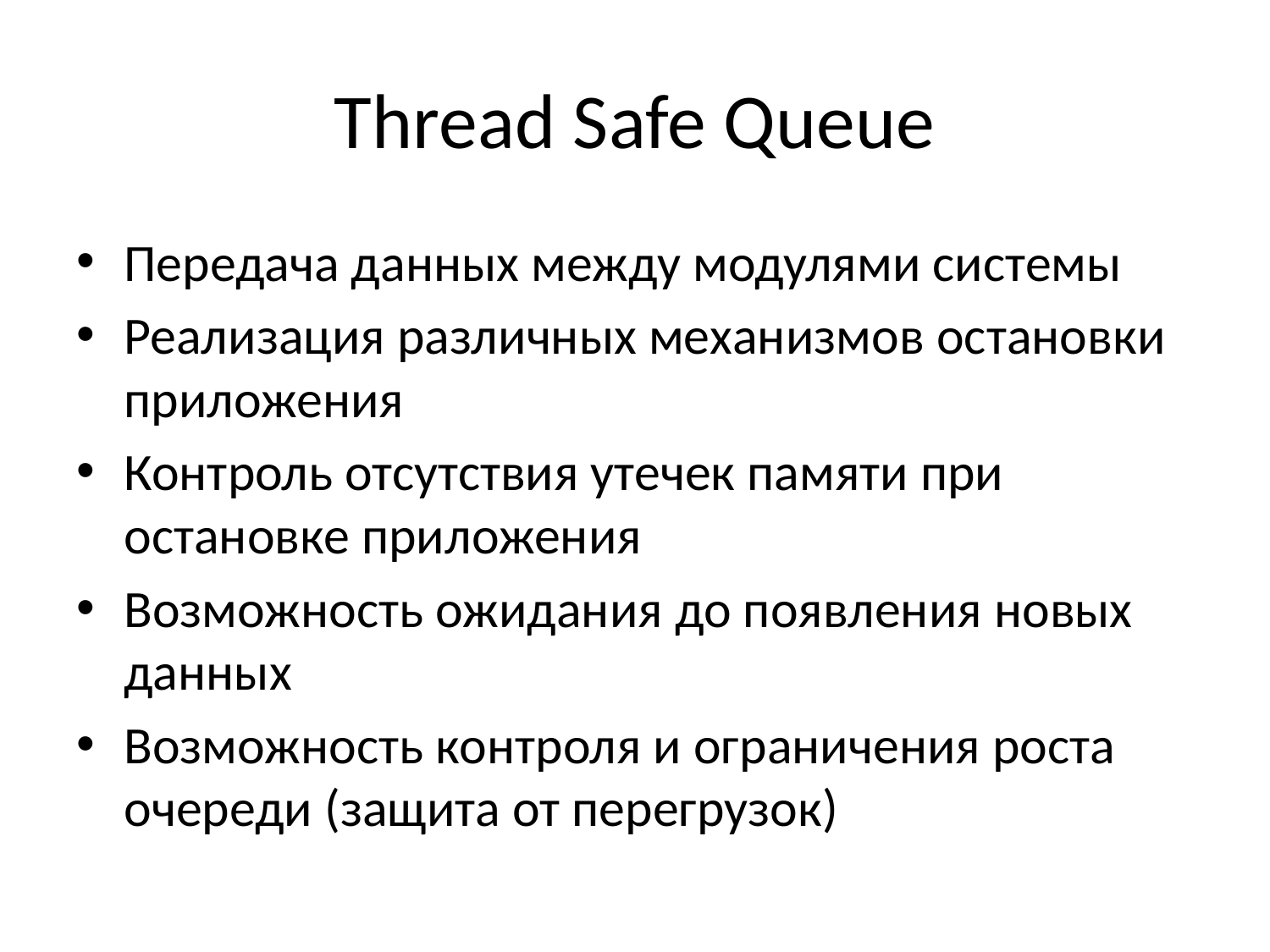

# Thread Safe Queue
Передача данных между модулями системы
Реализация различных механизмов остановки приложения
Контроль отсутствия утечек памяти при остановке приложения
Возможность ожидания до появления новых данных
Возможность контроля и ограничения роста очереди (защита от перегрузок)